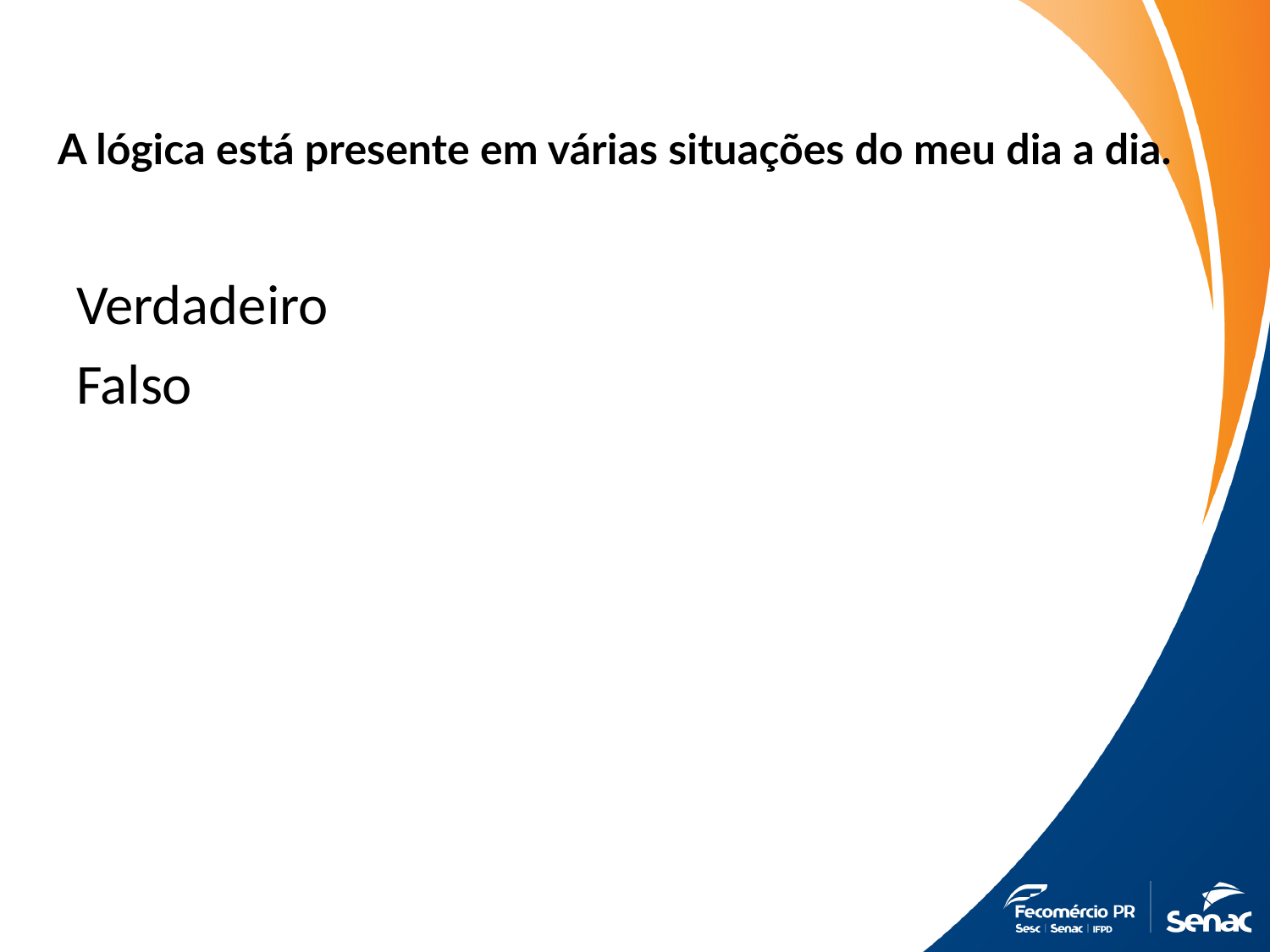

# A lógica está presente em várias situações do meu dia a dia.
Verdadeiro
Falso